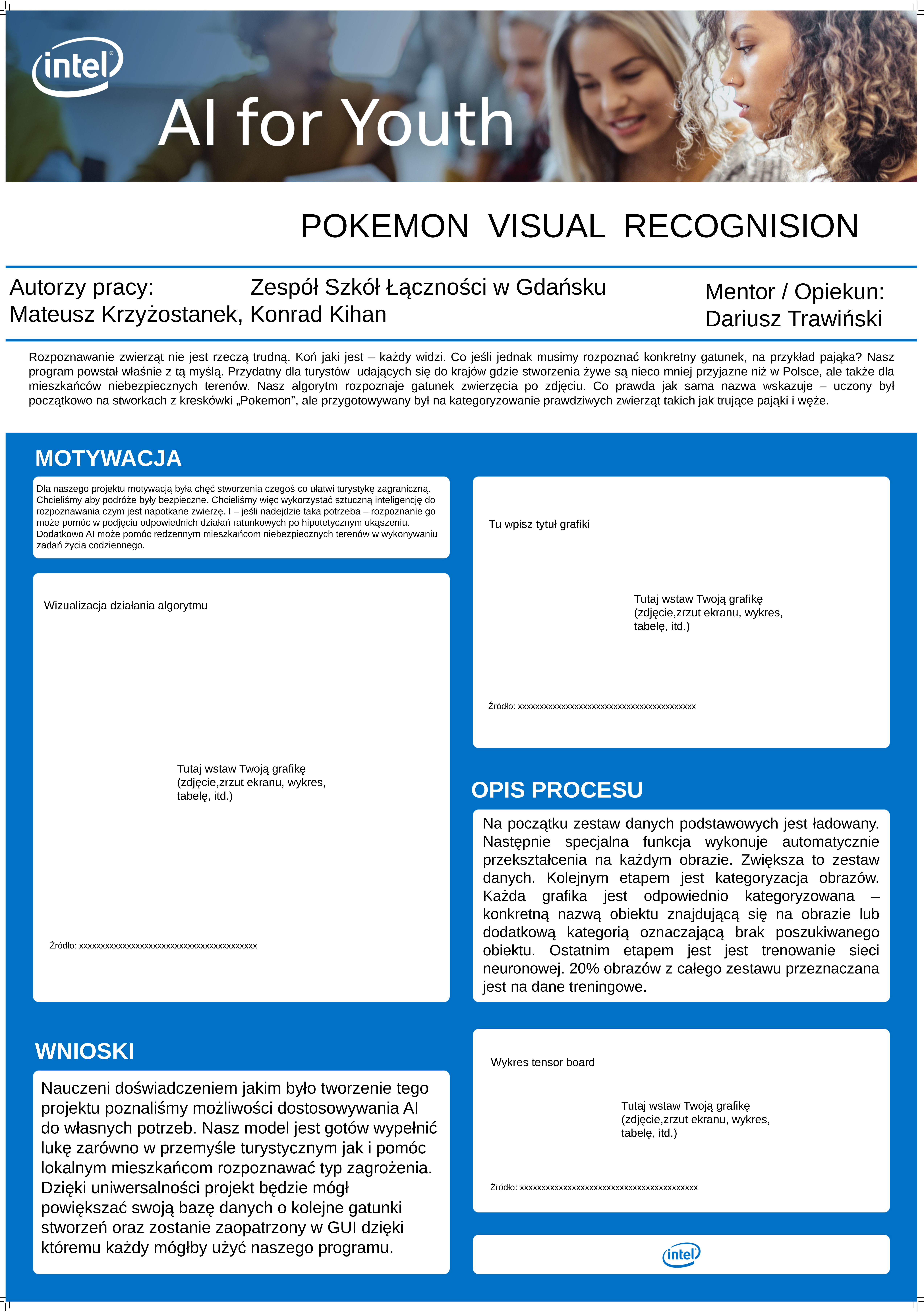

POKEMON  VISUAL  RECOGNISION
Autorzy pracy:
Mateusz Krzyżostanek, Konrad Kihan
Zespół Szkół Łączności w Gdańsku
Mentor / Opiekun:
Dariusz Trawiński
Rozpoznawanie zwierząt nie jest rzeczą trudną. Koń jaki jest – każdy widzi. Co jeśli jednak musimy rozpoznać konkretny gatunek, na przykład pająka? Nasz program powstał właśnie z tą myślą. Przydatny dla turystów  udających się do krajów gdzie stworzenia żywe są nieco mniej przyjazne niż w Polsce, ale także dla mieszkańców niebezpiecznych terenów. Nasz algorytm rozpoznaje gatunek zwierzęcia po zdjęciu. Co prawda jak sama nazwa wskazuje – uczony był początkowo na stworkach z kreskówki „Pokemon”, ale przygotowywany był na kategoryzowanie prawdziwych zwierząt takich jak trujące pająki i węże.
MOTYWACJA
Dla naszego projektu motywacją była chęć stworzenia czegoś co ułatwi turystykę zagraniczną. Chcieliśmy aby podróże były bezpieczne. Chcieliśmy więc wykorzystać sztuczną inteligencję do rozpoznawania czym jest napotkane zwierzę. I – jeśli nadejdzie taka potrzeba – rozpoznanie go może pomóc w podjęciu odpowiednich działań ratunkowych po hipotetycznym ukąszeniu.
Dodatkowo AI może pomóc redzennym mieszkańcom niebezpiecznych terenów w wykonywaniu zadań życia codziennego.
Tu wpisz tytuł grafiki
Tutaj wstaw Twoją grafikę (zdjęcie,zrzut ekranu, wykres, tabelę, itd.)
Wizualizacja działania algorytmu
Źródło: xxxxxxxxxxxxxxxxxxxxxxxxxxxxxxxxxxxxxxxxx
Tutaj wstaw Twoją grafikę (zdjęcie,zrzut ekranu, wykres, tabelę, itd.)
OPIS PROCESU
Na początku zestaw danych podstawowych jest ładowany. Następnie specjalna funkcja wykonuje automatycznie przekształcenia na każdym obrazie. Zwiększa to zestaw danych. Kolejnym etapem jest kategoryzacja obrazów. Każda grafika jest odpowiednio kategoryzowana – konkretną nazwą obiektu znajdującą się na obrazie lub dodatkową kategorią oznaczającą brak poszukiwanego obiektu. Ostatnim etapem jest jest trenowanie sieci neuronowej. 20% obrazów z całego zestawu przeznaczana jest na dane treningowe.
Źródło: xxxxxxxxxxxxxxxxxxxxxxxxxxxxxxxxxxxxxxxxx
WNIOSKI
Wykres tensor board
Nauczeni doświadczeniem jakim było tworzenie tego projektu poznaliśmy możliwości dostosowywania AI do własnych potrzeb. Nasz model jest gotów wypełnić lukę zarówno w przemyśle turystycznym jak i pomóc lokalnym mieszkańcom rozpoznawać typ zagrożenia.
Dzięki uniwersalności projekt będzie mógł powiększać swoją bazę danych o kolejne gatunki stworzeń oraz zostanie zaopatrzony w GUI dzięki któremu każdy mógłby użyć naszego programu.
Tutaj wstaw Twoją grafikę (zdjęcie,zrzut ekranu, wykres, tabelę, itd.)
Źródło: xxxxxxxxxxxxxxxxxxxxxxxxxxxxxxxxxxxxxxxxx